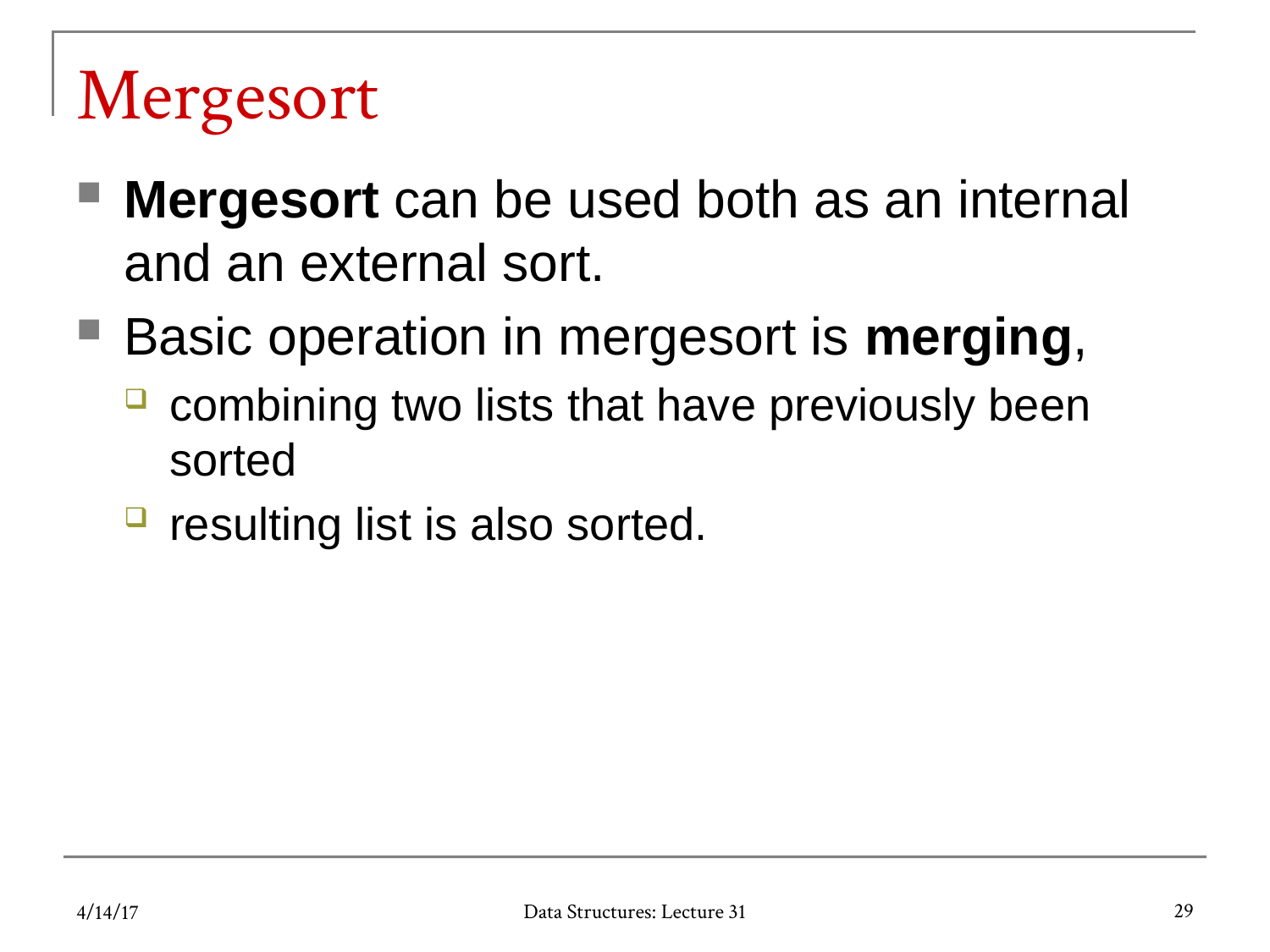

# Mergesort
Mergesort can be used both as an internal and an external sort.
Basic operation in mergesort is merging,
combining two lists that have previously been sorted
resulting list is also sorted.
4/14/17
29
Data Structures: Lecture 31